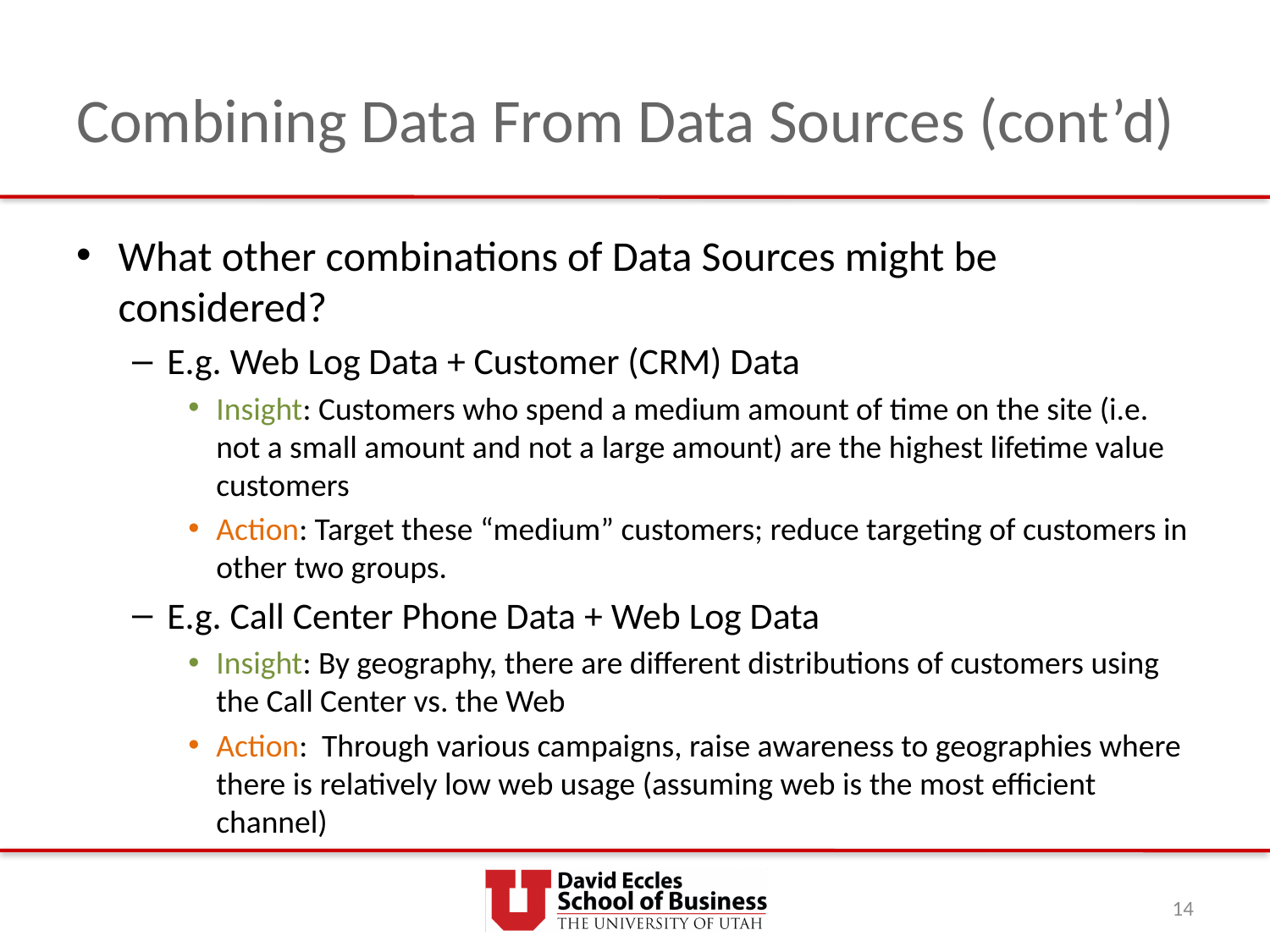

# Combining Data From Data Sources (cont’d)
What other combinations of Data Sources might be considered?
E.g. Web Log Data + Customer (CRM) Data
Insight: Customers who spend a medium amount of time on the site (i.e. not a small amount and not a large amount) are the highest lifetime value customers
Action: Target these “medium” customers; reduce targeting of customers in other two groups.
E.g. Call Center Phone Data + Web Log Data
Insight: By geography, there are different distributions of customers using the Call Center vs. the Web
Action:  Through various campaigns, raise awareness to geographies where there is relatively low web usage (assuming web is the most efficient channel)
14